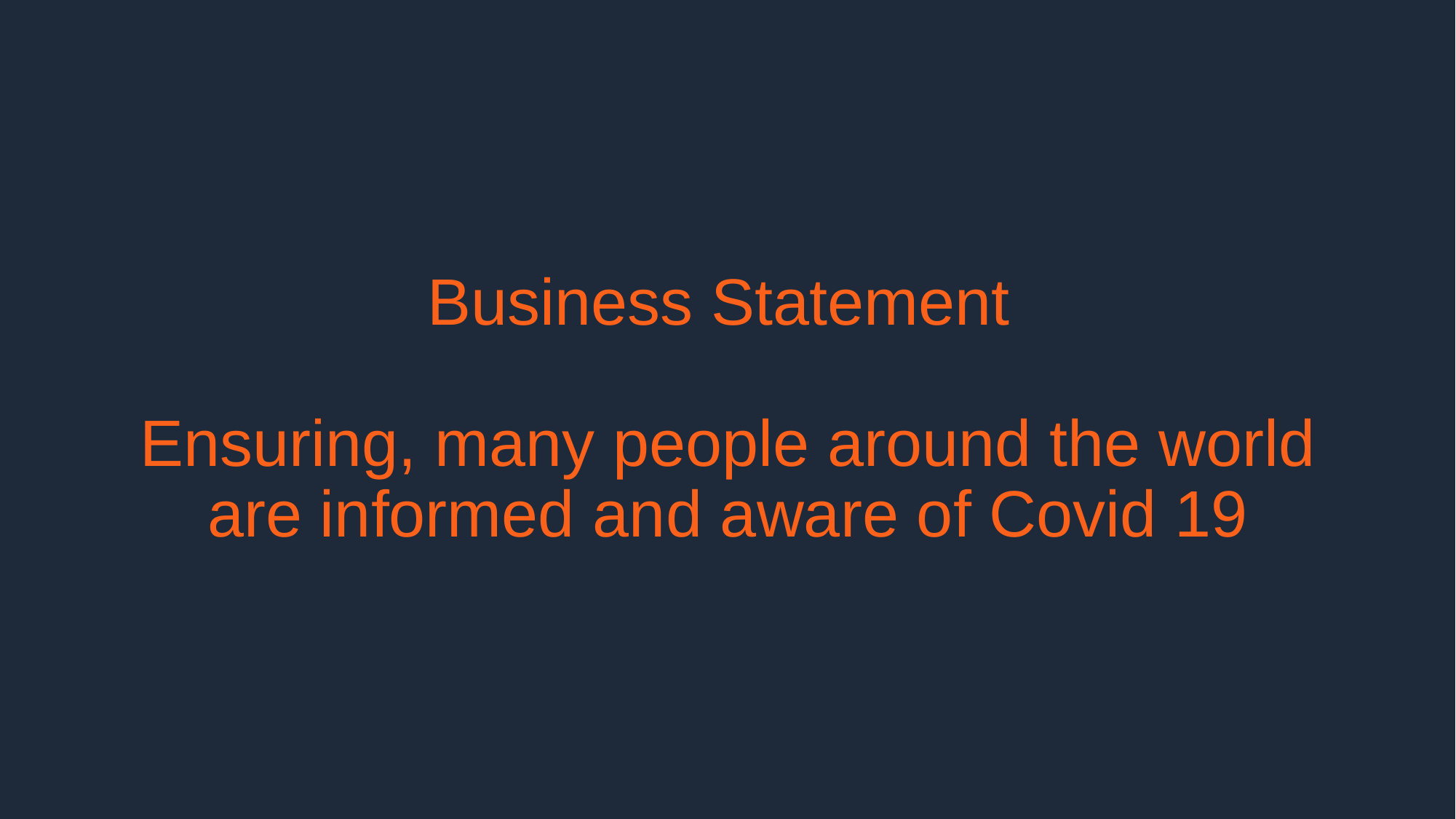

# Business Statement

Ensuring, many people around the world are informed and aware of Covid 19